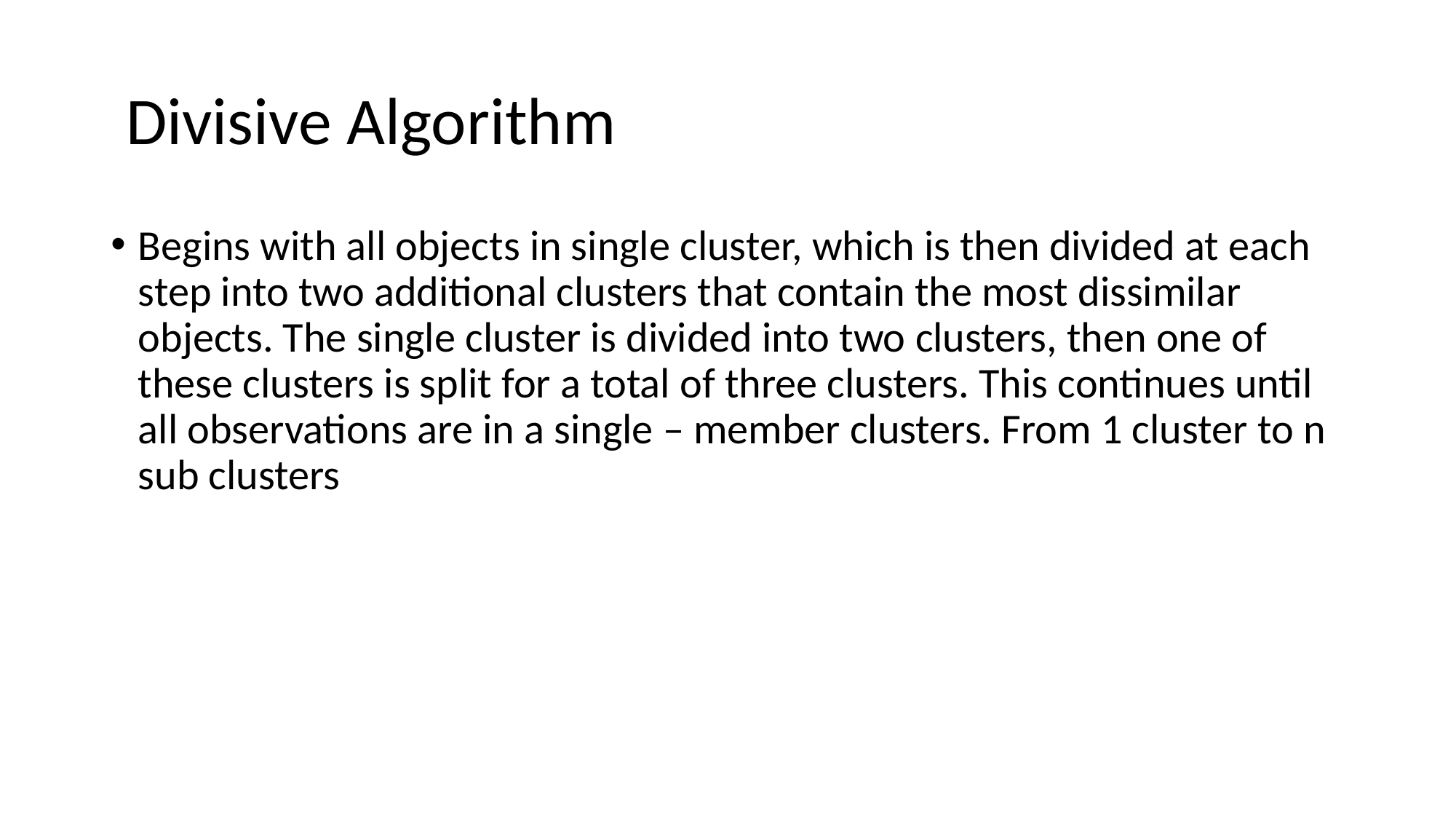

# Divisive Algorithm
Begins with all objects in single cluster, which is then divided at each step into two additional clusters that contain the most dissimilar objects. The single cluster is divided into two clusters, then one of these clusters is split for a total of three clusters. This continues until all observations are in a single – member clusters. From 1 cluster to n sub clusters